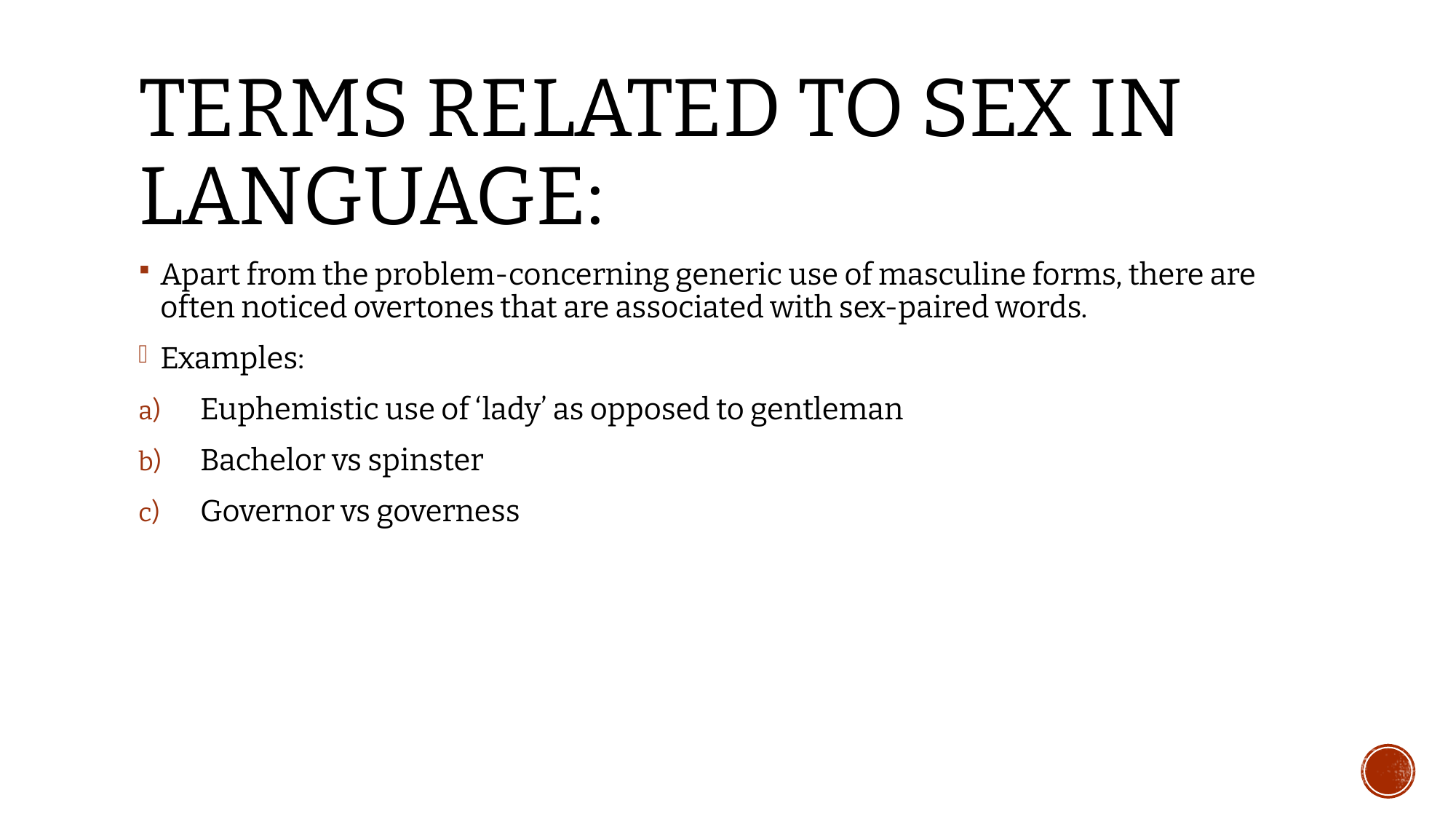

# Terms related to sex in language:
Apart from the problem-concerning generic use of masculine forms, there are often noticed overtones that are associated with sex-paired words.
Examples:
Euphemistic use of ‘lady’ as opposed to gentleman
Bachelor vs spinster
Governor vs governess